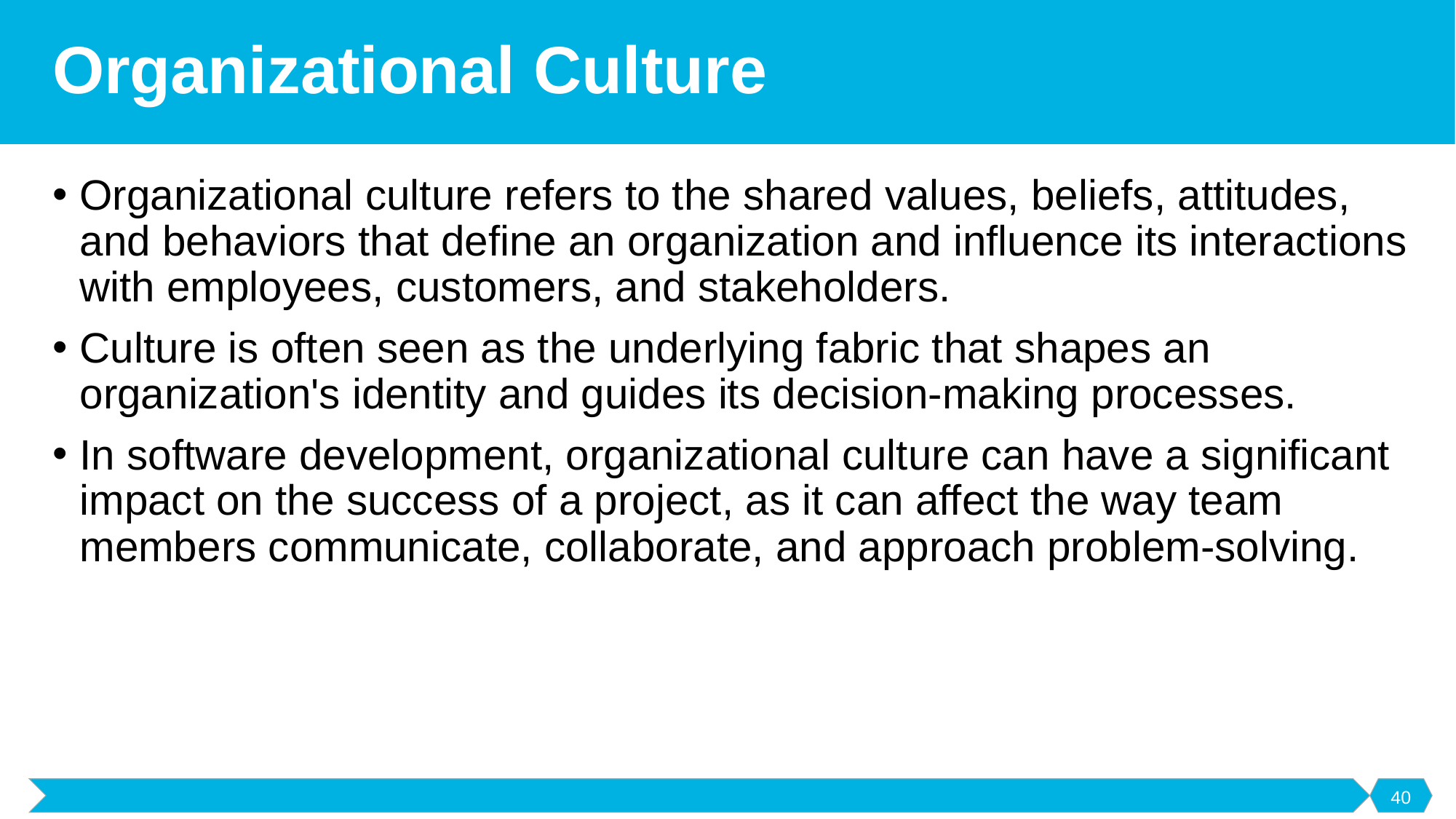

# Organizational Culture
Organizational culture refers to the shared values, beliefs, attitudes, and behaviors that define an organization and influence its interactions with employees, customers, and stakeholders.
Culture is often seen as the underlying fabric that shapes an organization's identity and guides its decision-making processes.
In software development, organizational culture can have a significant impact on the success of a project, as it can affect the way team members communicate, collaborate, and approach problem-solving.
40